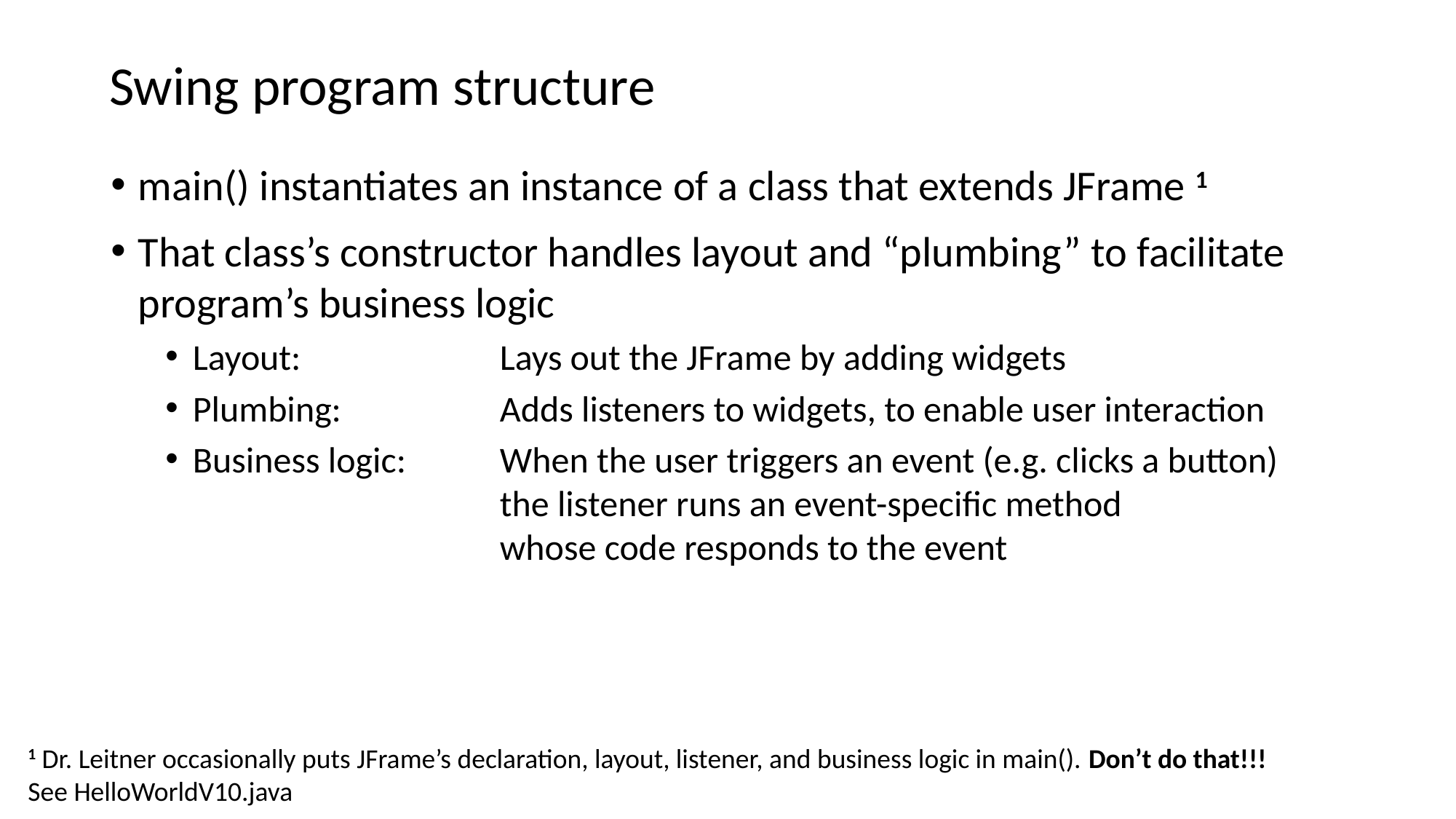

# Swing program structure
main() instantiates an instance of a class that extends JFrame 1
That class’s constructor handles layout and “plumbing” to facilitate program’s business logic
Layout:	Lays out the JFrame by adding widgets
Plumbing:	Adds listeners to widgets, to enable user interaction
Business logic:	When the user triggers an event (e.g. clicks a button)
	the listener runs an event-specific method
	whose code responds to the event

1 Dr. Leitner occasionally puts JFrame’s declaration, layout, listener, and business logic in main(). Don’t do that!!!
See HelloWorldV10.java